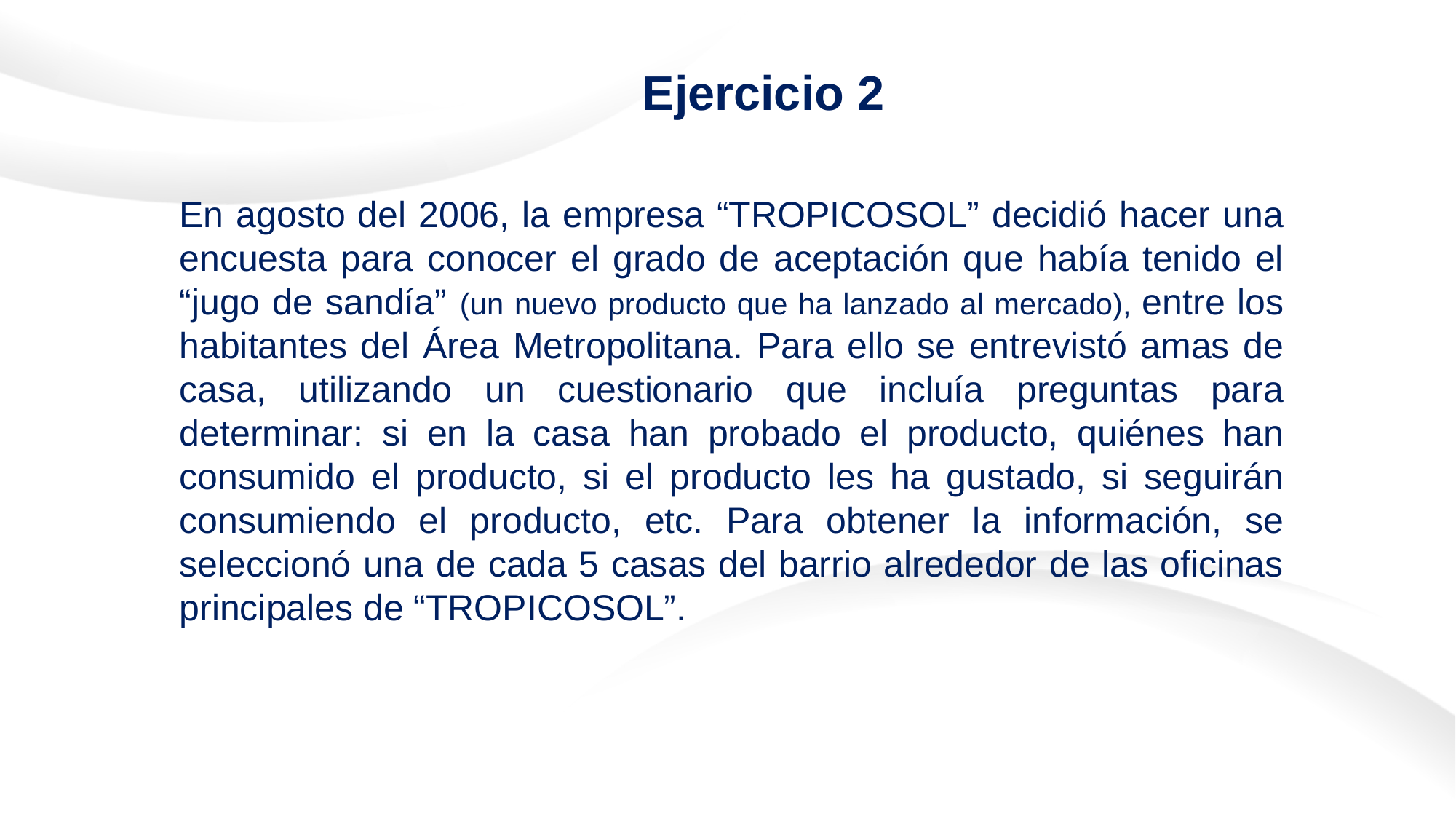

# Ejercicio 2
En agosto del 2006, la empresa “TROPICOSOL” decidió hacer una encuesta para conocer el grado de aceptación que había tenido el “jugo de sandía” (un nuevo producto que ha lanzado al mercado), entre los habitantes del Área Metropolitana. Para ello se entrevistó amas de casa, utilizando un cuestionario que incluía preguntas para determinar: si en la casa han probado el producto, quiénes han consumido el producto, si el producto les ha gustado, si seguirán consumiendo el producto, etc. Para obtener la información, se seleccionó una de cada 5 casas del barrio alrededor de las oficinas principales de “TROPICOSOL”.